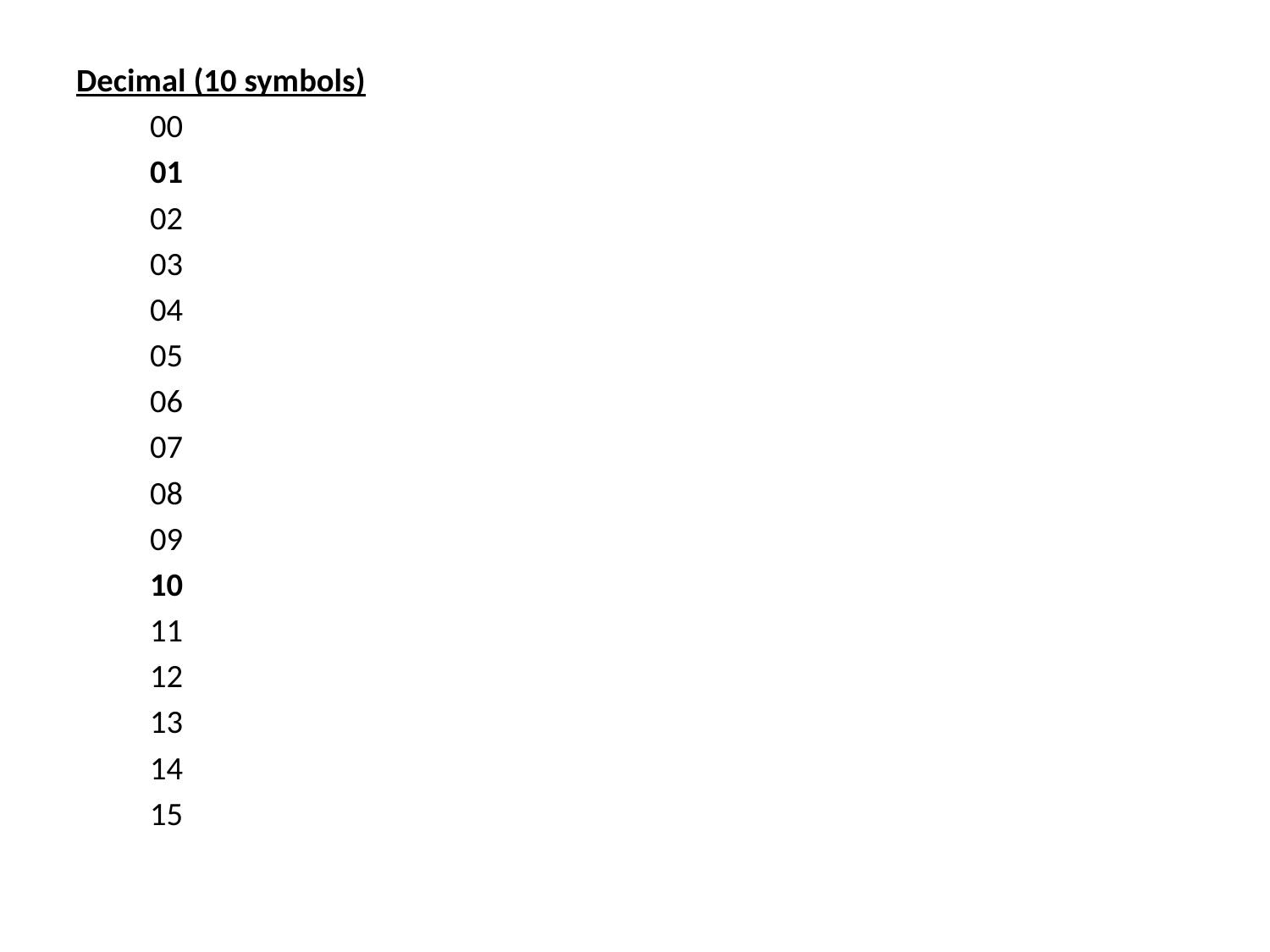

#
Decimal (10 symbols)
	00
	01
	02
	03
	04
	05
	06
	07
	08
	09
	10
	11
	12
	13
	14
	15